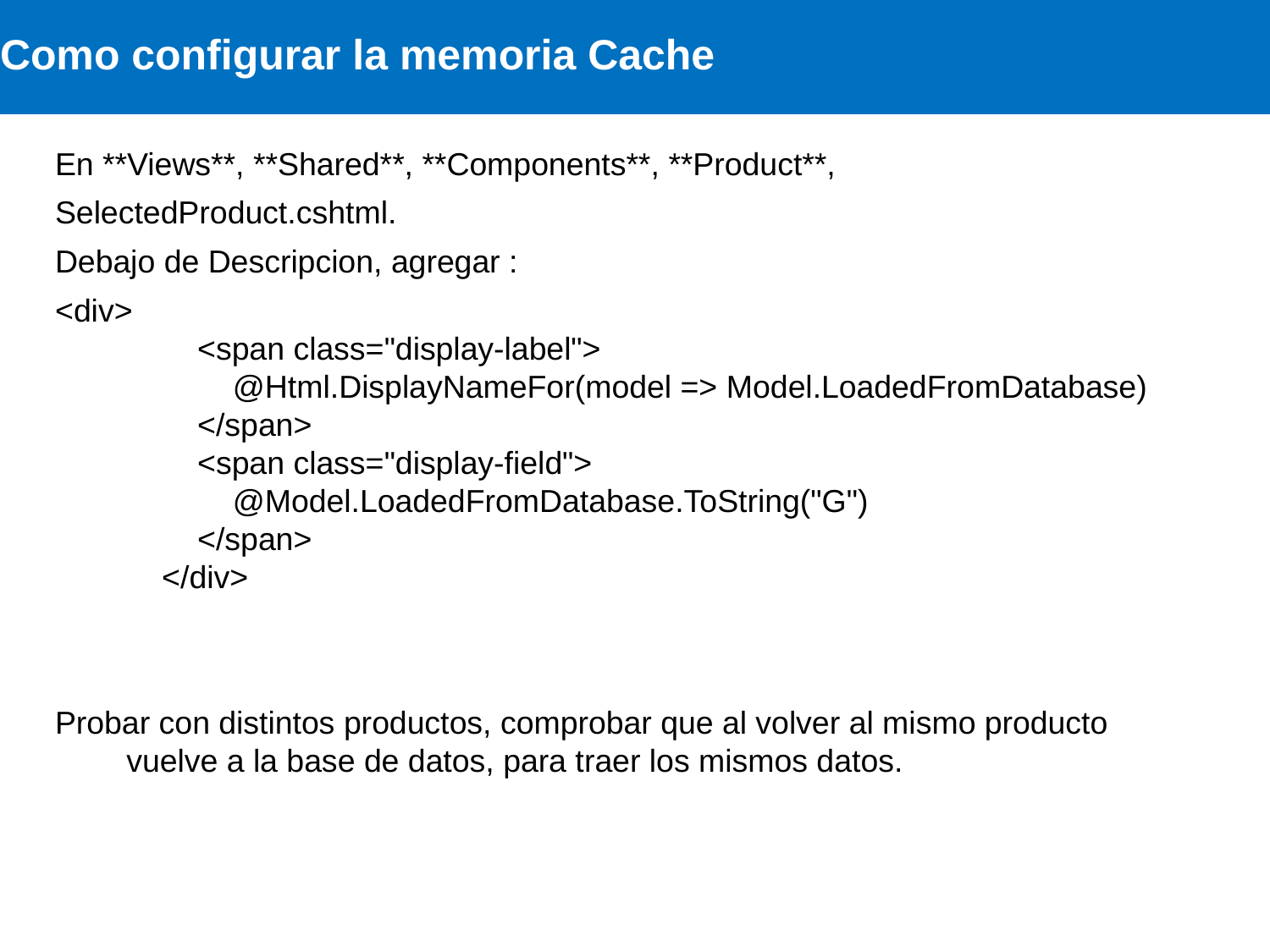

# Como configurar la memoria Cache
En **Views**, **Shared**, **Components**, **Product**,
SelectedProduct.cshtml.
Debajo de Descripcion, agregar :
<div>
        <span class="display-label">
            @Html.DisplayNameFor(model => Model.LoadedFromDatabase)
        </span>
        <span class="display-field">
            @Model.LoadedFromDatabase.ToString("G")
        </span>
    </div>

Probar con distintos productos, comprobar que al volver al mismo producto vuelve a la base de datos, para traer los mismos datos.